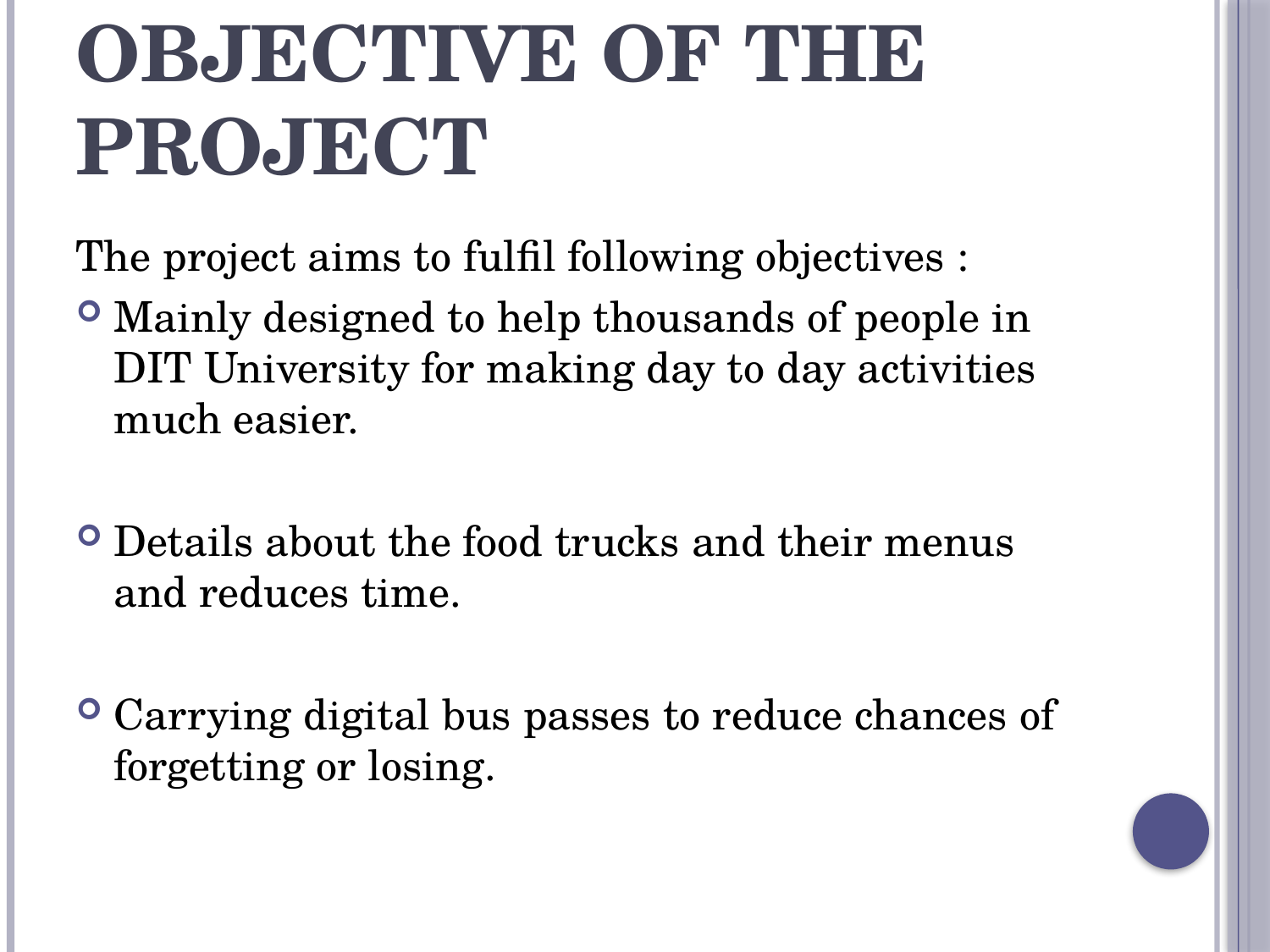

# Objective Of the project
The project aims to fulfil following objectives :
Mainly designed to help thousands of people in DIT University for making day to day activities much easier.

Details about the food trucks and their menus and reduces time.

Carrying digital bus passes to reduce chances of forgetting or losing.